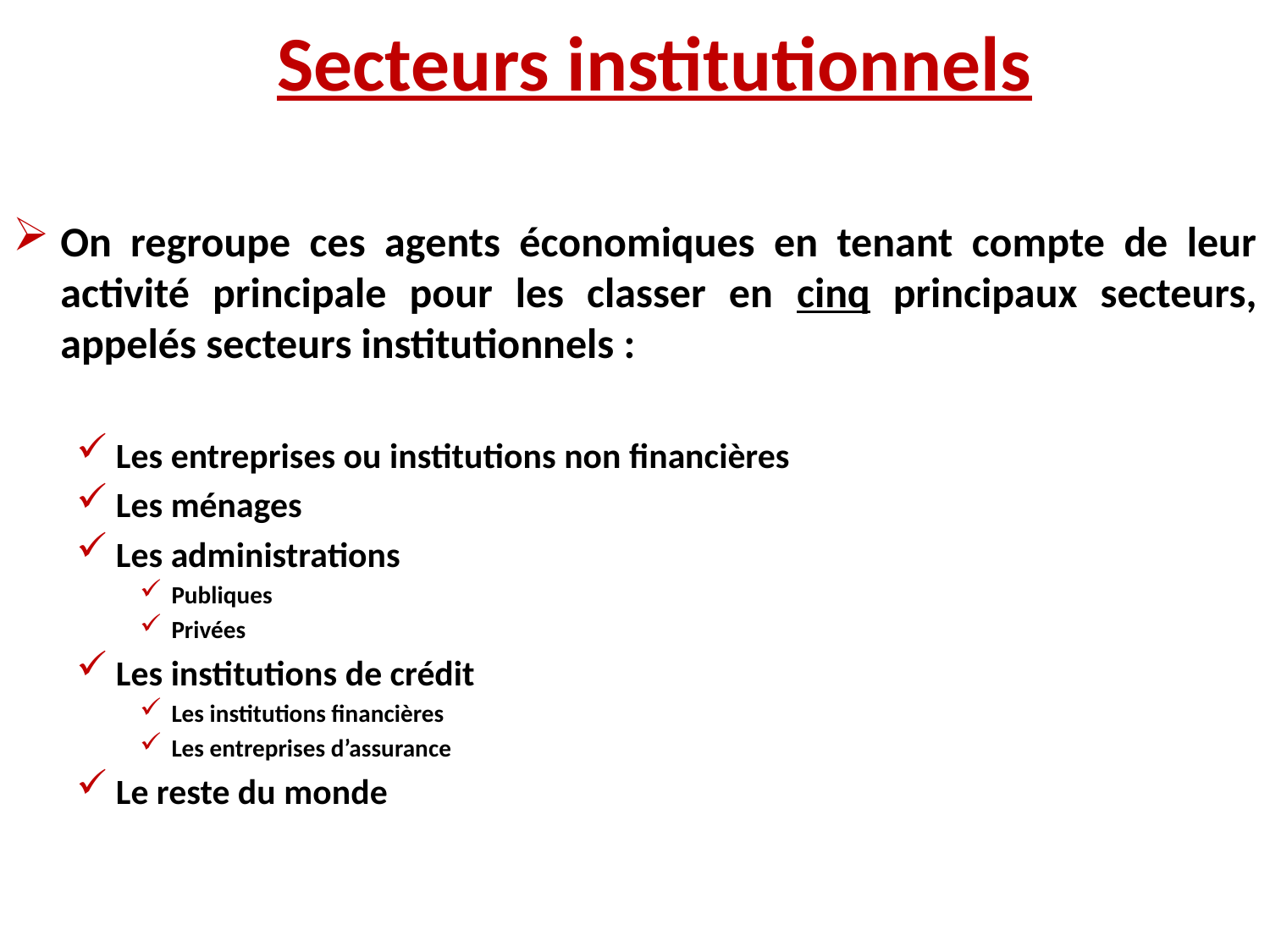

# Secteurs institutionnels
On regroupe ces agents économiques en tenant compte de leur activité principale pour les classer en cinq principaux secteurs, appelés secteurs institutionnels :

Les entreprises ou institutions non financières
Les ménages
Les administrations
Publiques
Privées
Les institutions de crédit
Les institutions financières
Les entreprises d’assurance
Le reste du monde